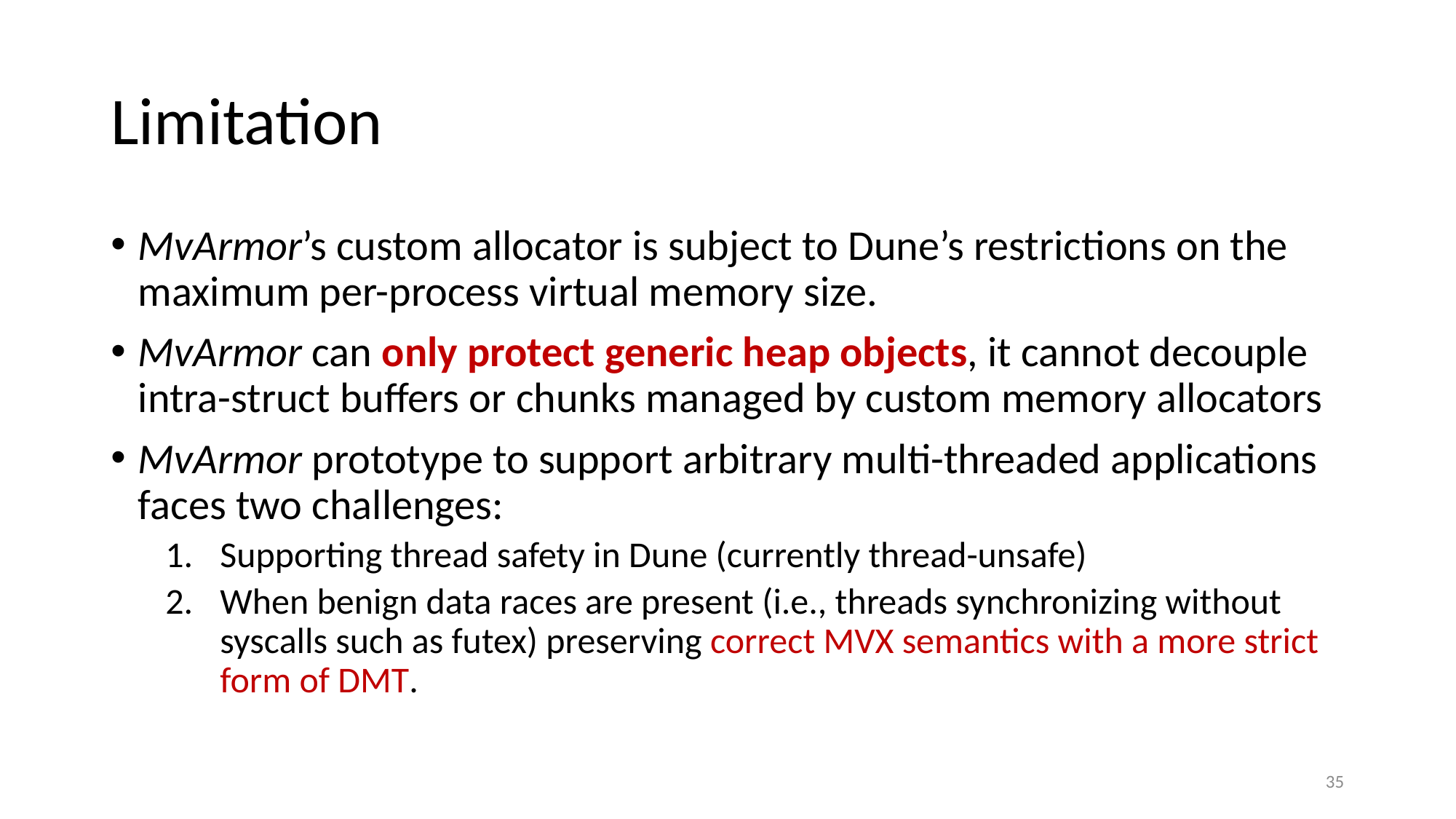

# Limitation
MvArmor’s custom allocator is subject to Dune’s restrictions on the maximum per-process virtual memory size.
MvArmor can only protect generic heap objects, it cannot decouple intra-struct buffers or chunks managed by custom memory allocators
MvArmor prototype to support arbitrary multi-threaded applications faces two challenges:
Supporting thread safety in Dune (currently thread-unsafe)
When benign data races are present (i.e., threads synchronizing without syscalls such as futex) preserving correct MVX semantics with a more strict form of DMT.
35